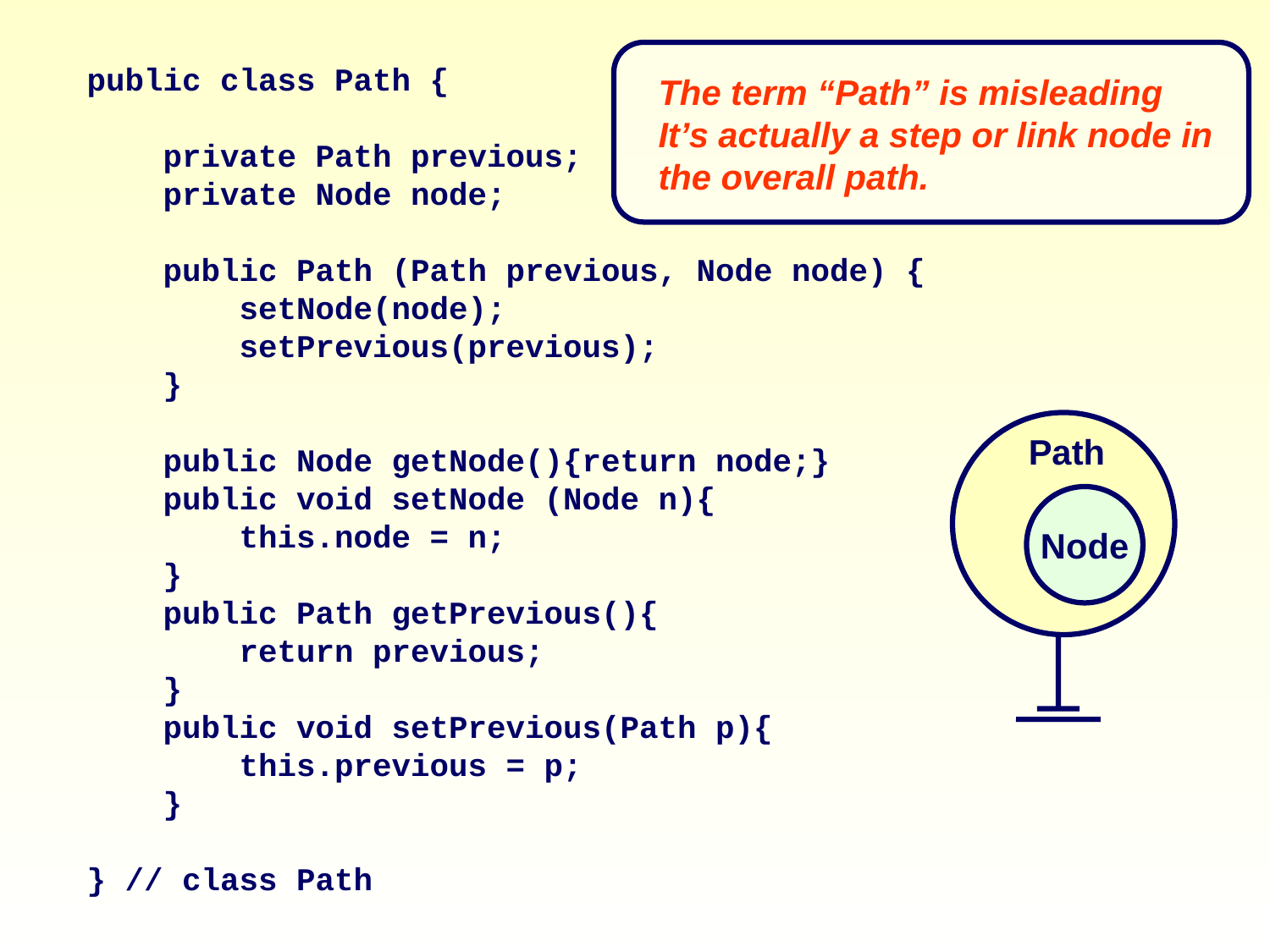

public class Path {

    private Path previous;
    private Node node;

    public Path (Path previous, Node node) {
        setNode(node);
        setPrevious(previous);
    }

    public Node getNode(){return node;}
    public void setNode (Node n){
        this.node = n;
    }
    public Path getPrevious(){
        return previous;
    }
    public void setPrevious(Path p){
        this.previous = p;
    }

} // class Path
The term “Path” is misleading
It’s actually a step or link node in
the overall path.

Path
Node